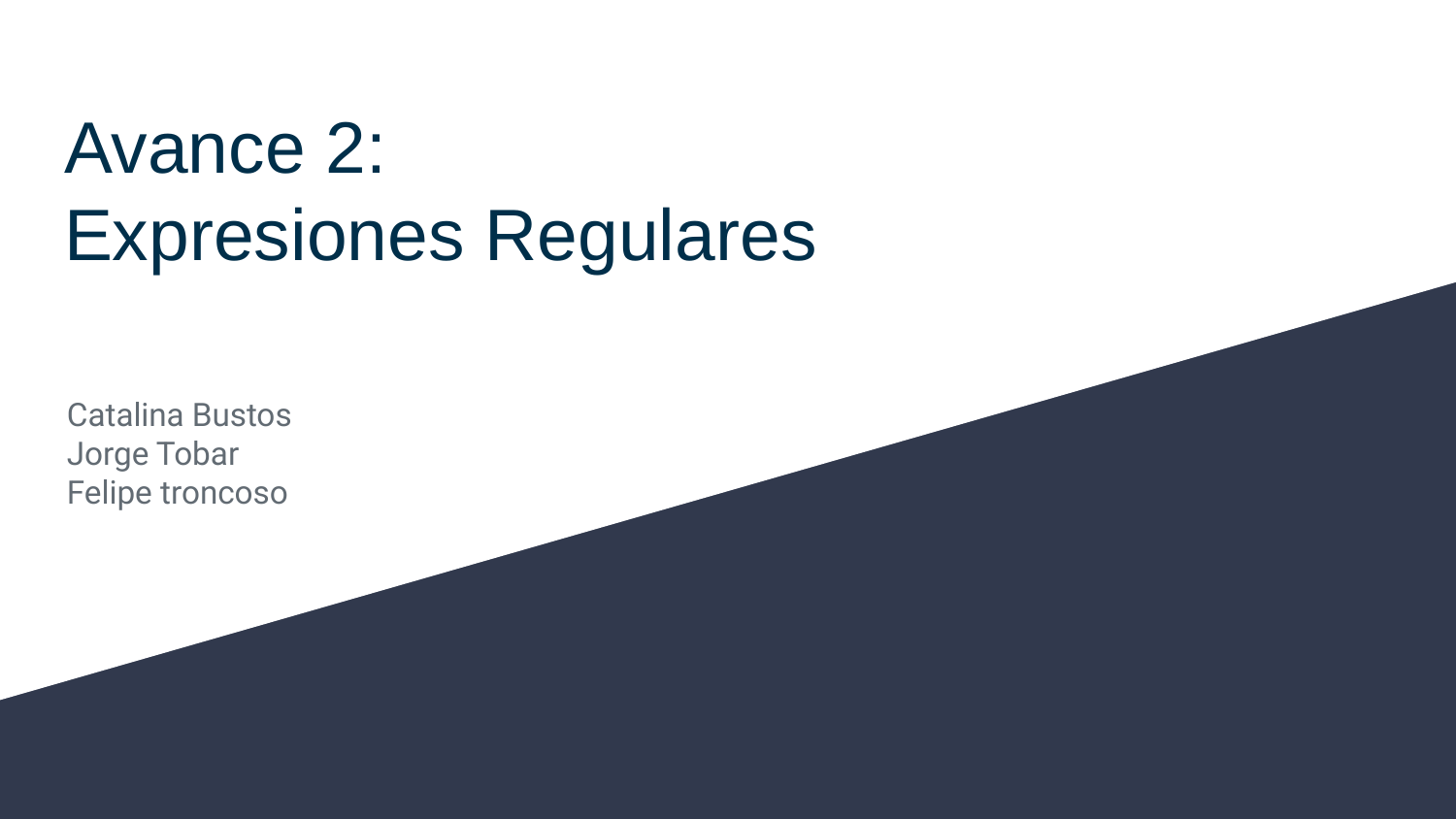

# Avance 2:
Expresiones Regulares
Catalina Bustos
Jorge Tobar
Felipe troncoso